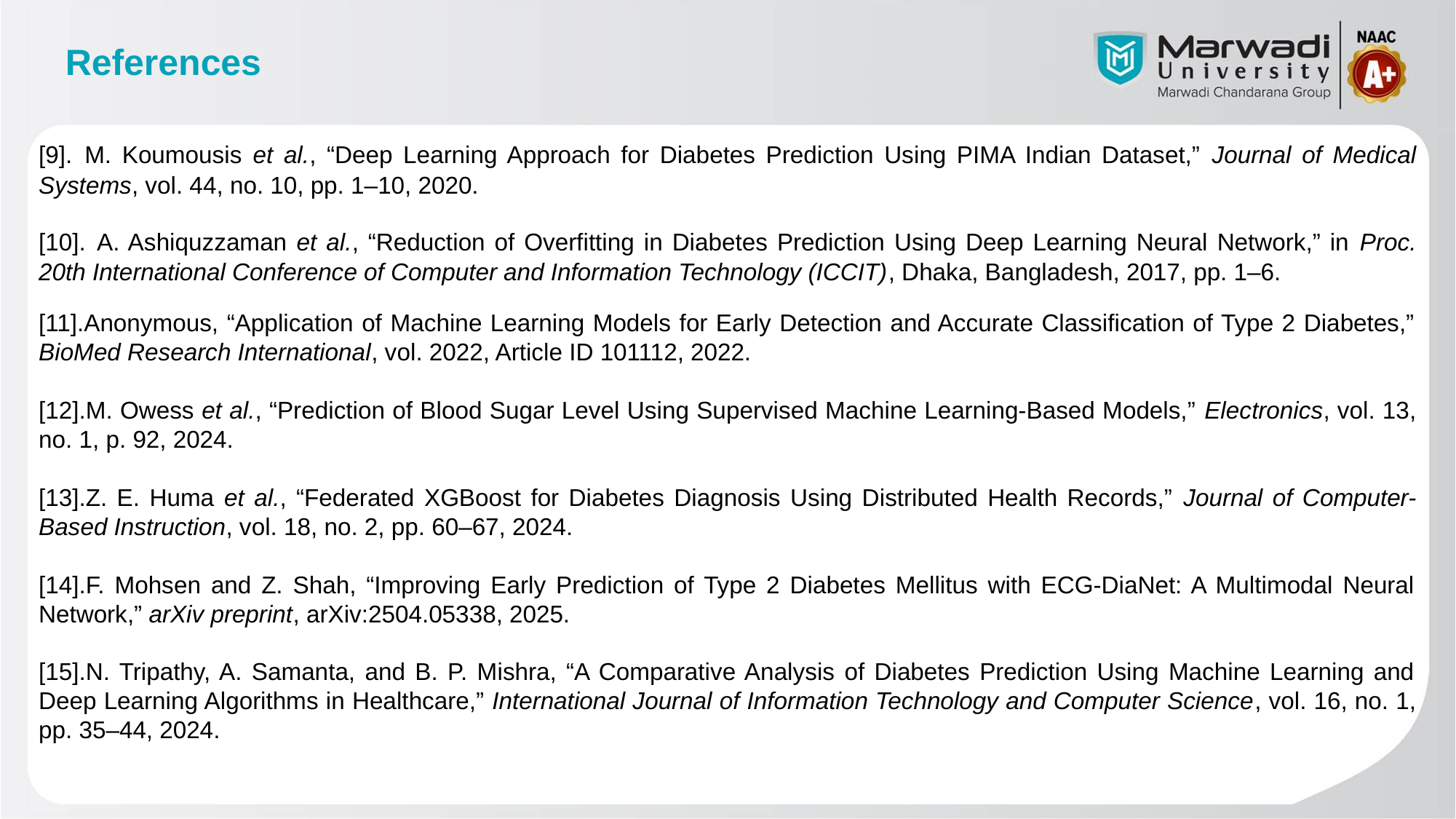

# References

[9]. M. Koumousis et al., “Deep Learning Approach for Diabetes Prediction Using PIMA Indian Dataset,” Journal of Medical Systems, vol. 44, no. 10, pp. 1–10, 2020.

[10]. A. Ashiquzzaman et al., “Reduction of Overfitting in Diabetes Prediction Using Deep Learning Neural Network,” in Proc. 20th International Conference of Computer and Information Technology (ICCIT), Dhaka, Bangladesh, 2017, pp. 1–6.

[11].Anonymous, “Application of Machine Learning Models for Early Detection and Accurate Classification of Type 2 Diabetes,” BioMed Research International, vol. 2022, Article ID 101112, 2022.

[12].M. Owess et al., “Prediction of Blood Sugar Level Using Supervised Machine Learning-Based Models,” Electronics, vol. 13, no. 1, p. 92, 2024.

[13].Z. E. Huma et al., “Federated XGBoost for Diabetes Diagnosis Using Distributed Health Records,” Journal of Computer-Based Instruction, vol. 18, no. 2, pp. 60–67, 2024.

[14].F. Mohsen and Z. Shah, “Improving Early Prediction of Type 2 Diabetes Mellitus with ECG-DiaNet: A Multimodal Neural Network,” arXiv preprint, arXiv:2504.05338, 2025.

[15].N. Tripathy, A. Samanta, and B. P. Mishra, “A Comparative Analysis of Diabetes Prediction Using Machine Learning and Deep Learning Algorithms in Healthcare,” International Journal of Information Technology and Computer Science, vol. 16, no. 1, pp. 35–44, 2024.